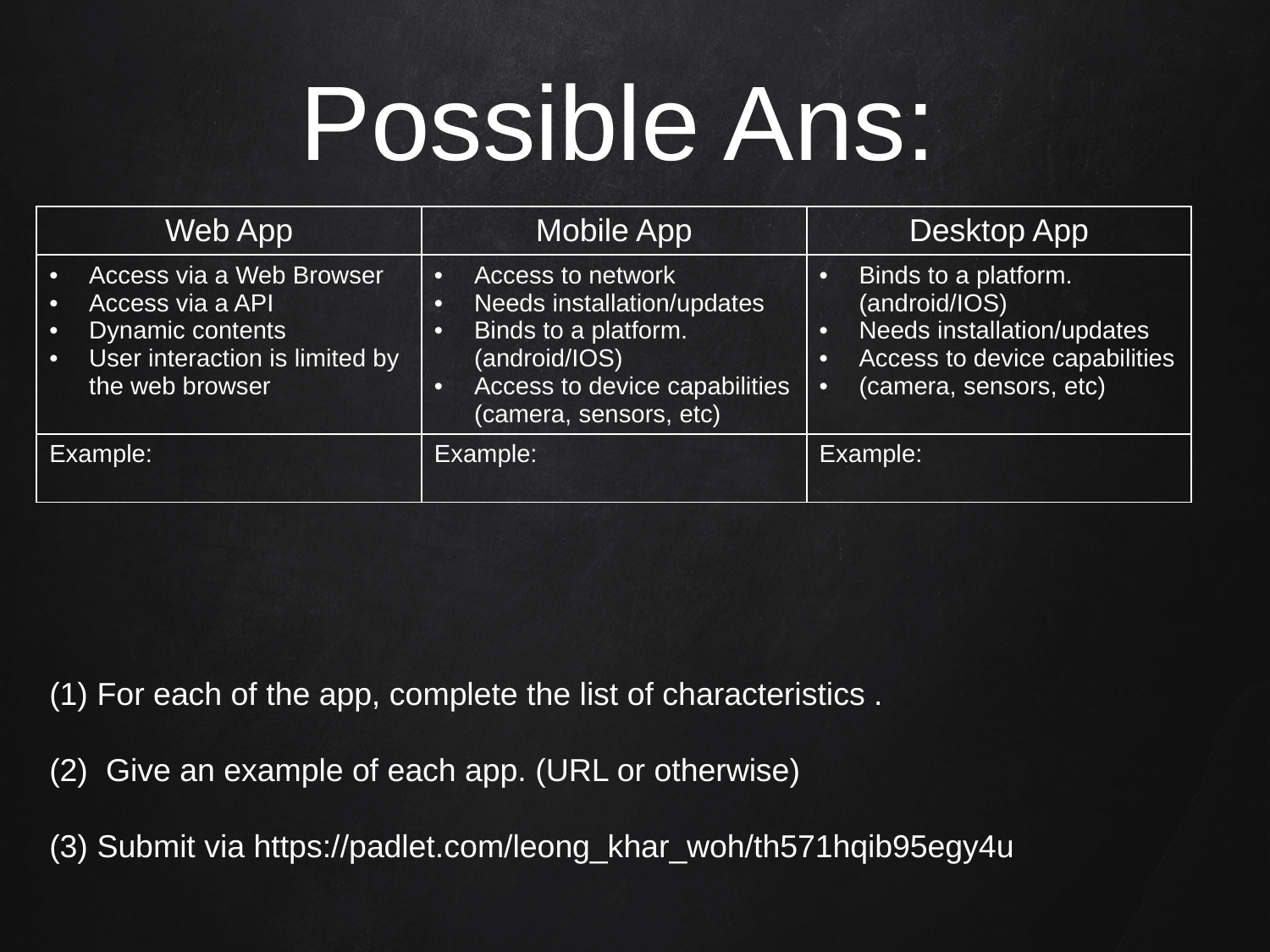

# Possible Ans:
| Web App | Mobile App | Desktop App |
| --- | --- | --- |
| Access via a Web Browser Access via a API Dynamic contents User interaction is limited by the web browser | Access to network Needs installation/updates Binds to a platform. (android/IOS) Access to device capabilities (camera, sensors, etc) | Binds to a platform. (android/IOS) Needs installation/updates Access to device capabilities (camera, sensors, etc) |
| Example: | Example: | Example: |
For each of the app, complete the list of characteristics .
 Give an example of each app. (URL or otherwise)
Submit via https://padlet.com/leong_khar_woh/th571hqib95egy4u